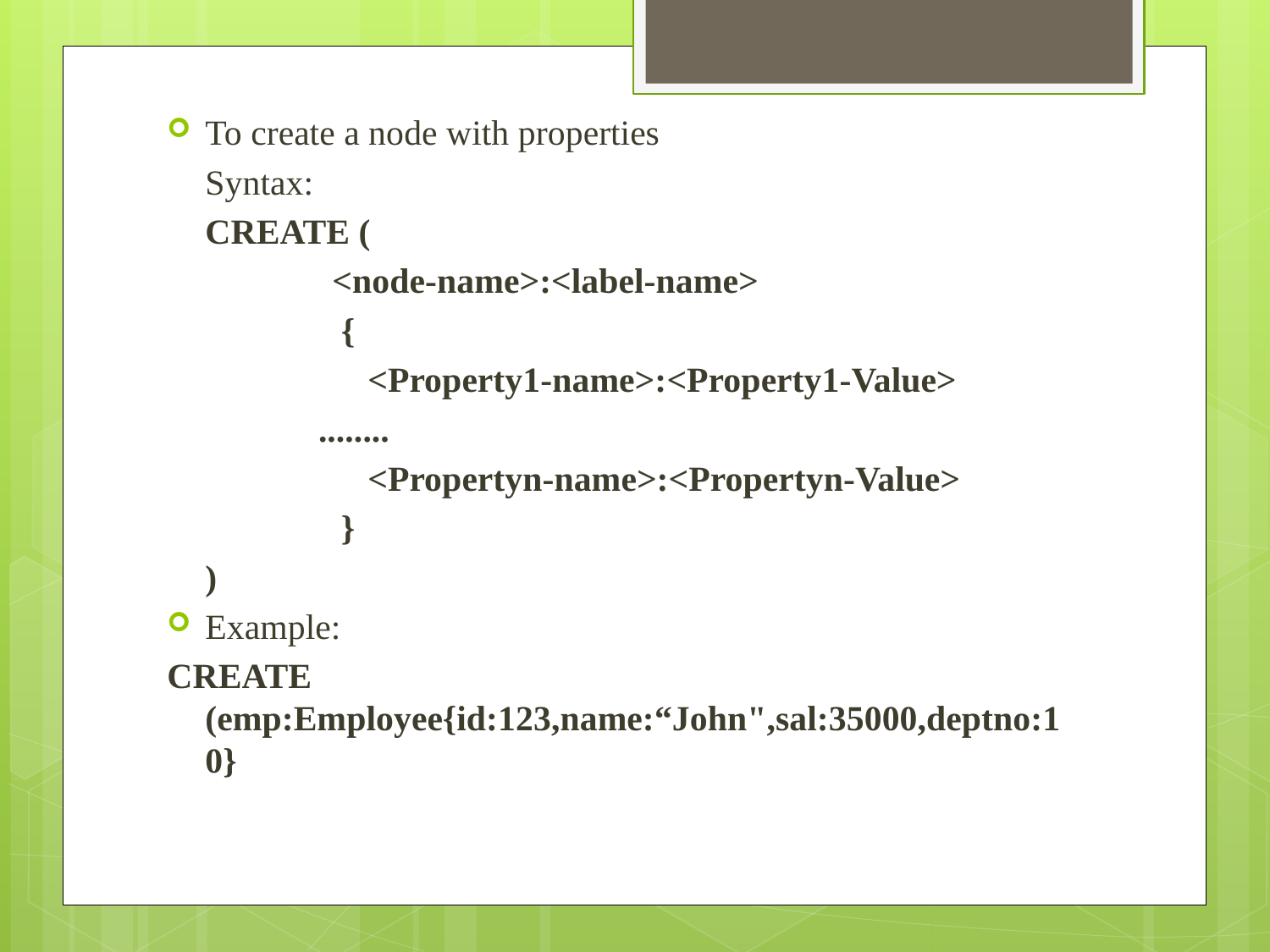

To create a node with properties
	Syntax:
	CREATE (
		<node-name>:<label-name>
		 {
		    <Property1-name>:<Property1-Value>
                 ........
		    <Propertyn-name>:<Propertyn-Value>
		 }
	)
Example:
CREATE (emp:Employee{id:123,name:“John",sal:35000,deptno:10}